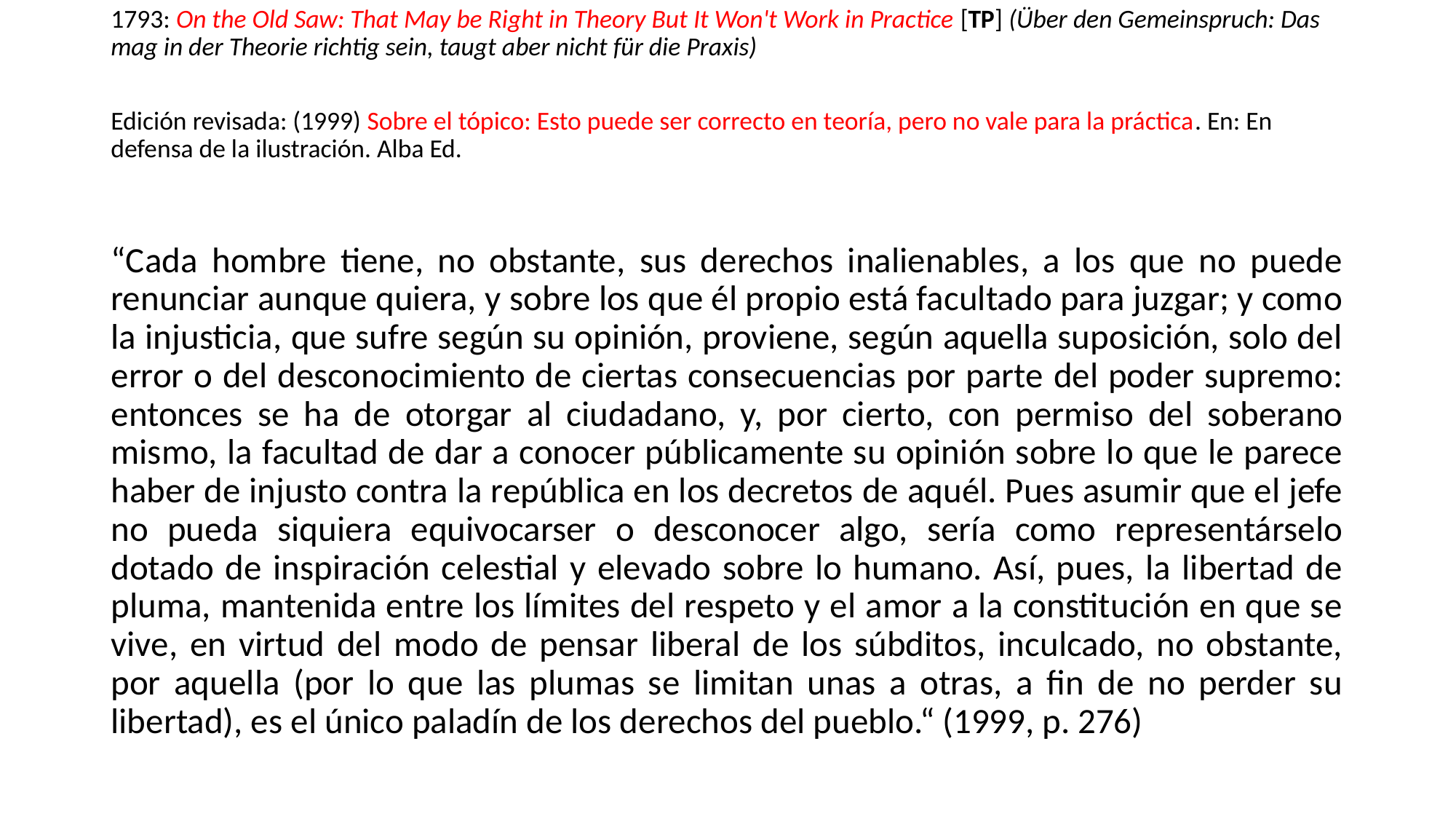

1793: On the Old Saw: That May be Right in Theory But It Won't Work in Practice [TP] (Über den Gemeinspruch: Das mag in der Theorie richtig sein, taugt aber nicht für die Praxis)

Edición revisada: (1999) Sobre el tópico: Esto puede ser correcto en teoría, pero no vale para la práctica. En: En defensa de la ilustración. Alba Ed.

“Cada hombre tiene, no obstante, sus derechos inalienables, a los que no puede renunciar aunque quiera, y sobre los que él propio está facultado para juzgar; y como la injusticia, que sufre según su opinión, proviene, según aquella suposición, solo del error o del desconocimiento de ciertas consecuencias por parte del poder supremo: entonces se ha de otorgar al ciudadano, y, por cierto, con permiso del soberano mismo, la facultad de dar a conocer públicamente su opinión sobre lo que le parece haber de injusto contra la república en los decretos de aquél. Pues asumir que el jefe no pueda siquiera equivocarser o desconocer algo, sería como representárselo dotado de inspiración celestial y elevado sobre lo humano. Así, pues, la libertad de pluma, mantenida entre los límites del respeto y el amor a la constitución en que se vive, en virtud del modo de pensar liberal de los súbditos, inculcado, no obstante, por aquella (por lo que las plumas se limitan unas a otras, a fin de no perder su libertad), es el único paladín de los derechos del pueblo.“ (1999, p. 276)